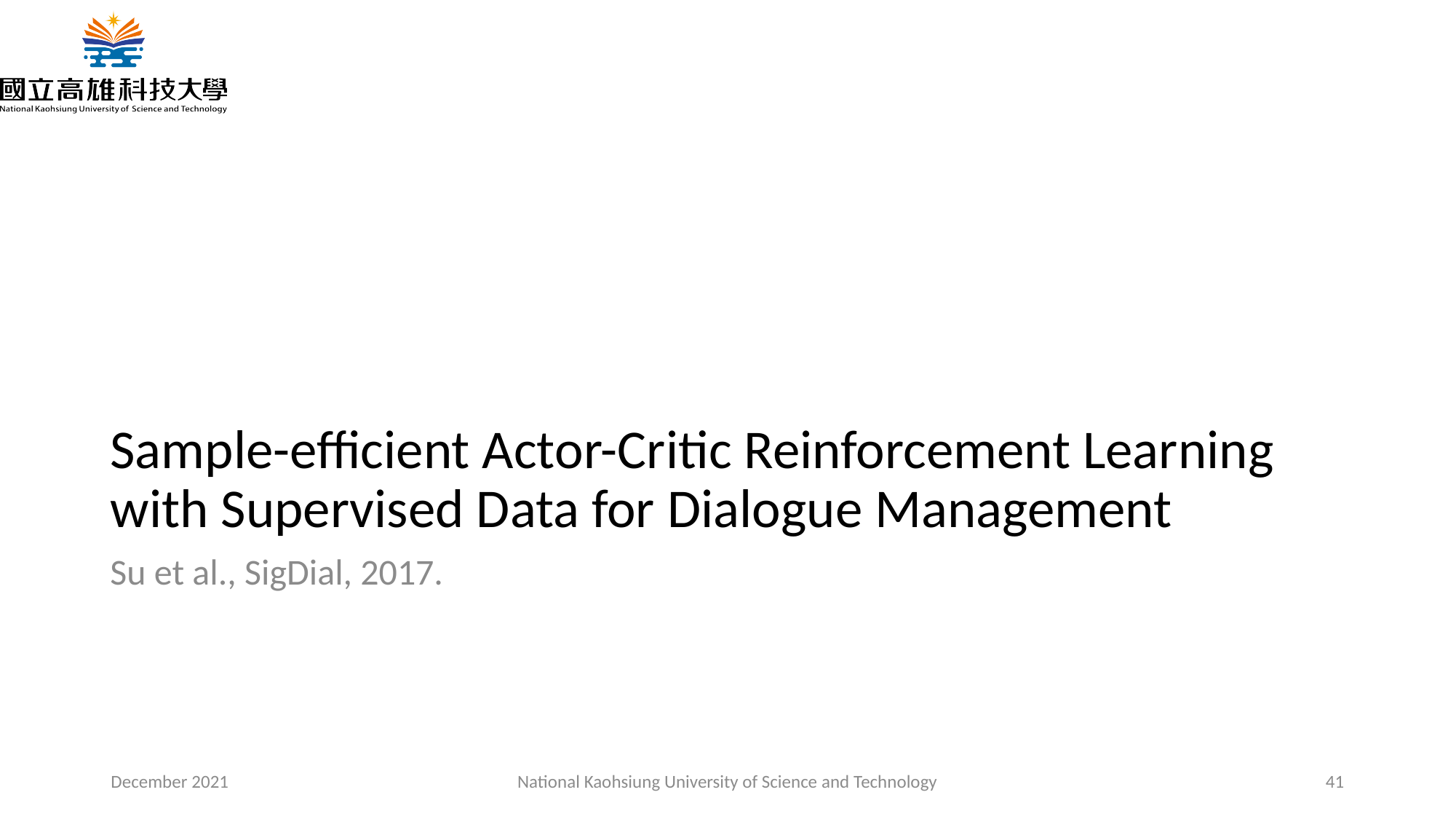

# Sample-efficient Actor-Critic Reinforcement Learning with Supervised Data for Dialogue Management
Su et al., SigDial, 2017.
December 2021
National Kaohsiung University of Science and Technology
41